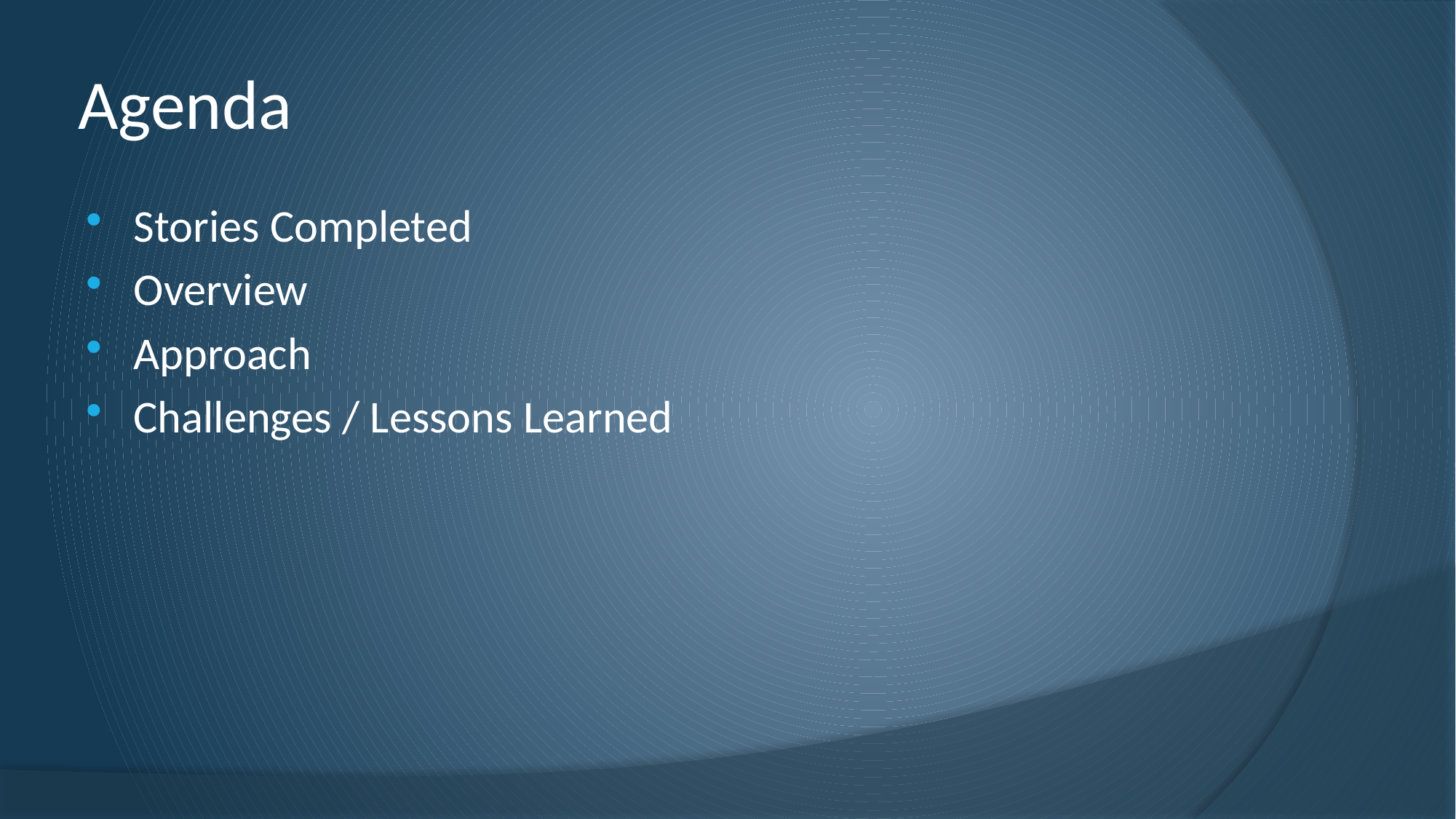

# Agenda
Stories Completed
Overview
Approach
Challenges / Lessons Learned